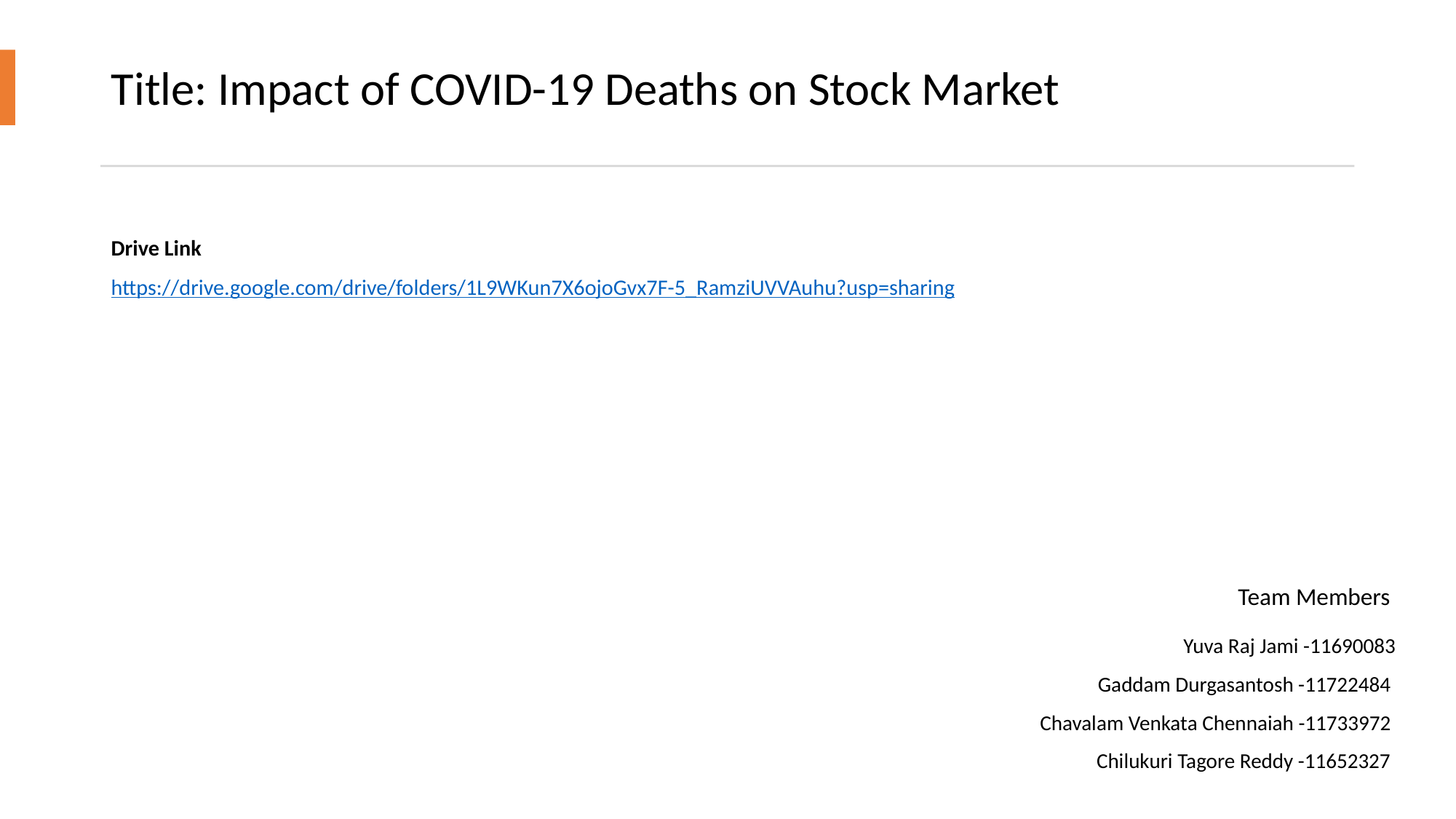

# Title: Impact of COVID-19 Deaths on Stock Market

Drive Link
https://drive.google.com/drive/folders/1L9WKun7X6ojoGvx7F-5_RamziUVVAuhu?usp=sharing

Team Members
Yuva Raj Jami -11690083
 Gaddam Durgasantosh -11722484
Chavalam Venkata Chennaiah -11733972
Chilukuri Tagore Reddy -11652327